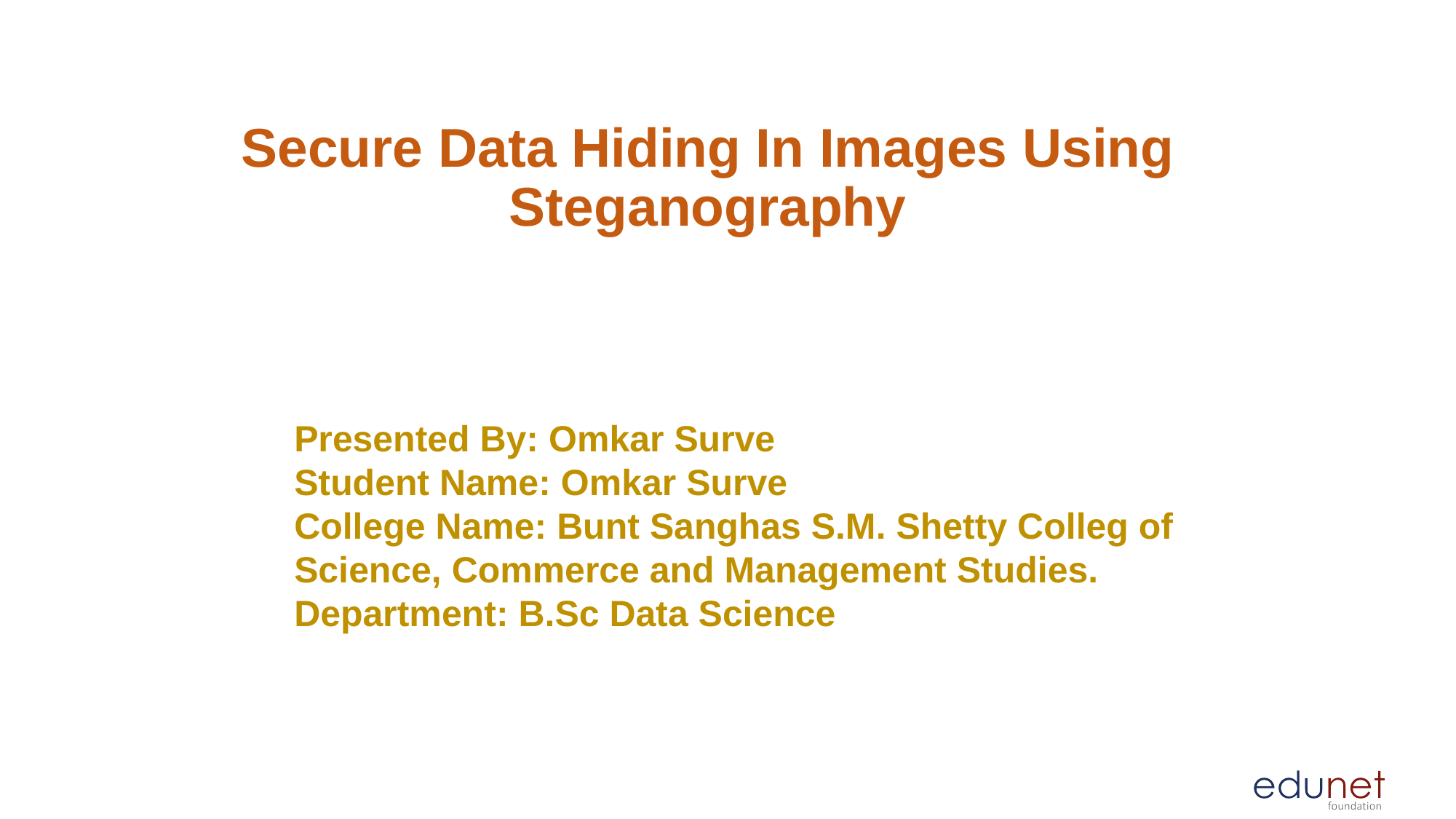

# Secure Data Hiding In Images Using Steganography
Presented By: Omkar Surve
Student Name: Omkar Surve
College Name: Bunt Sanghas S.M. Shetty Colleg of Science, Commerce and Management Studies.
Department: B.Sc Data Science